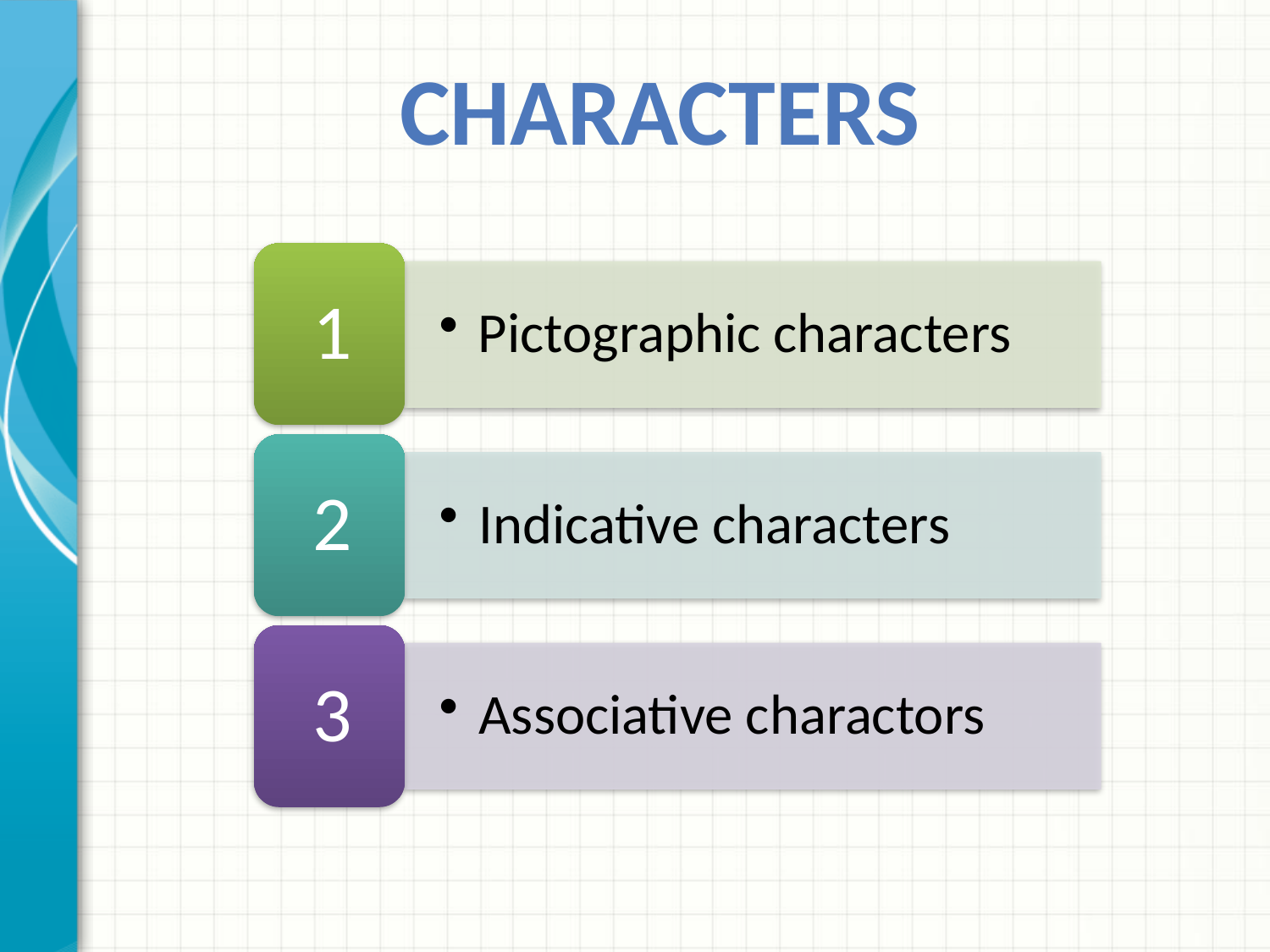

Characters
Pictographic characters
1
Indicative characters
2
Associative charactors
3